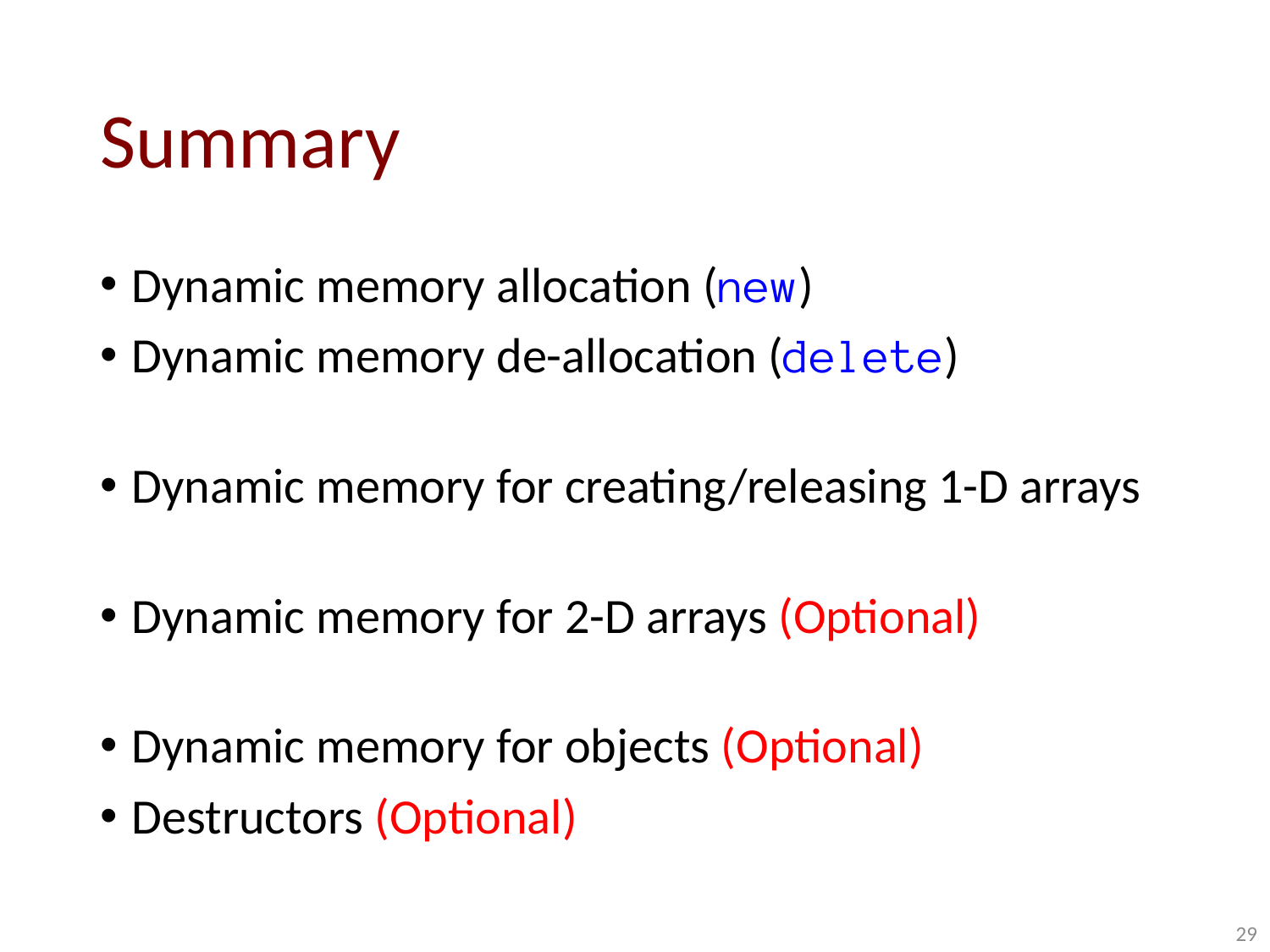

# Summary
Dynamic memory allocation (new)
Dynamic memory de-allocation (delete)

Dynamic memory for creating/releasing 1-D arrays

Dynamic memory for 2-D arrays (Optional)

Dynamic memory for objects (Optional)
Destructors (Optional)
29